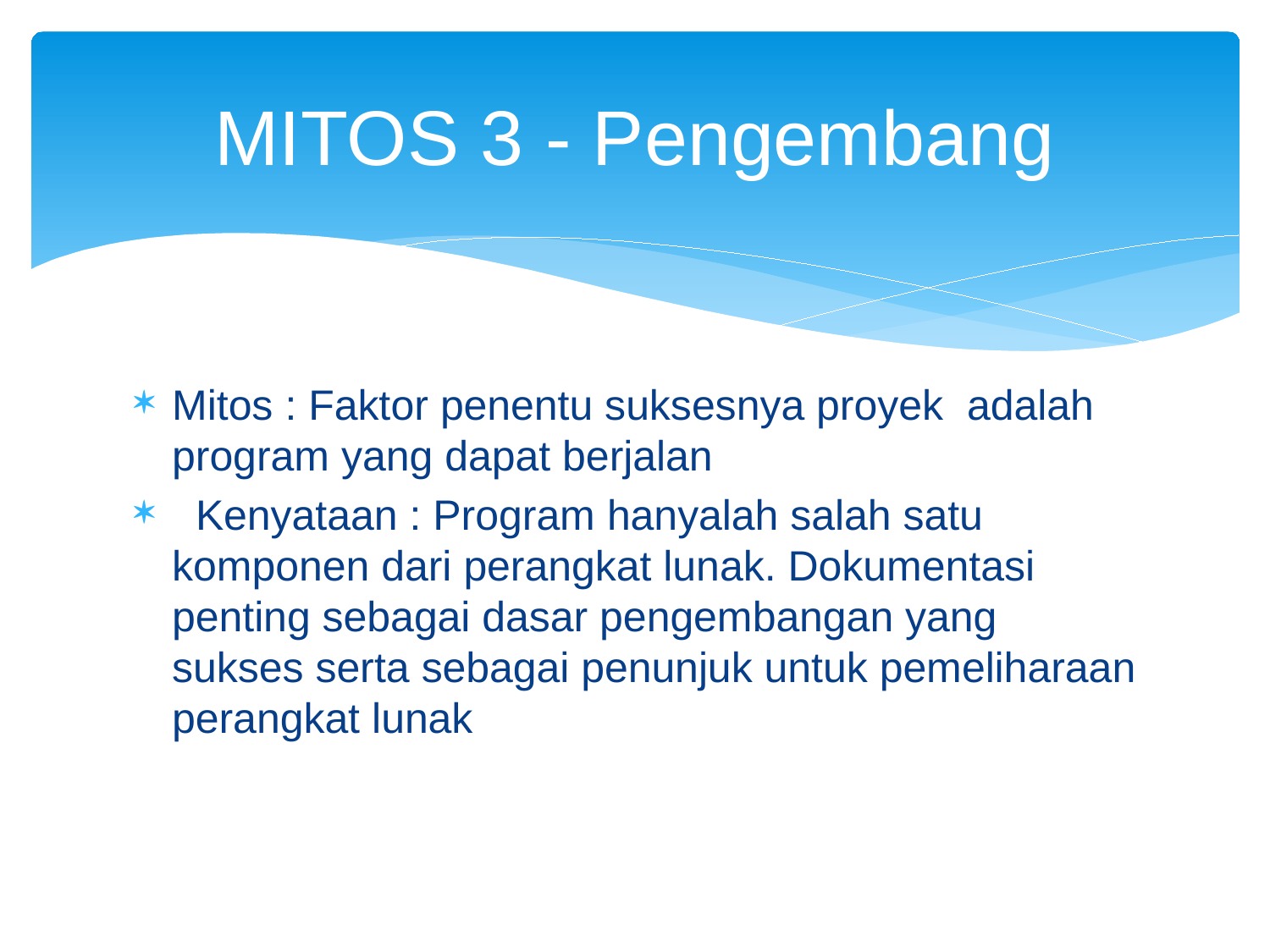

# MITOS 3 - Pengembang
Mitos : Faktor penentu suksesnya proyek  adalah program yang dapat berjalan
  Kenyataan : Program hanyalah salah satu  komponen dari perangkat lunak. Dokumentasi penting sebagai dasar pengembangan yang sukses serta sebagai penunjuk untuk pemeliharaan perangkat lunak